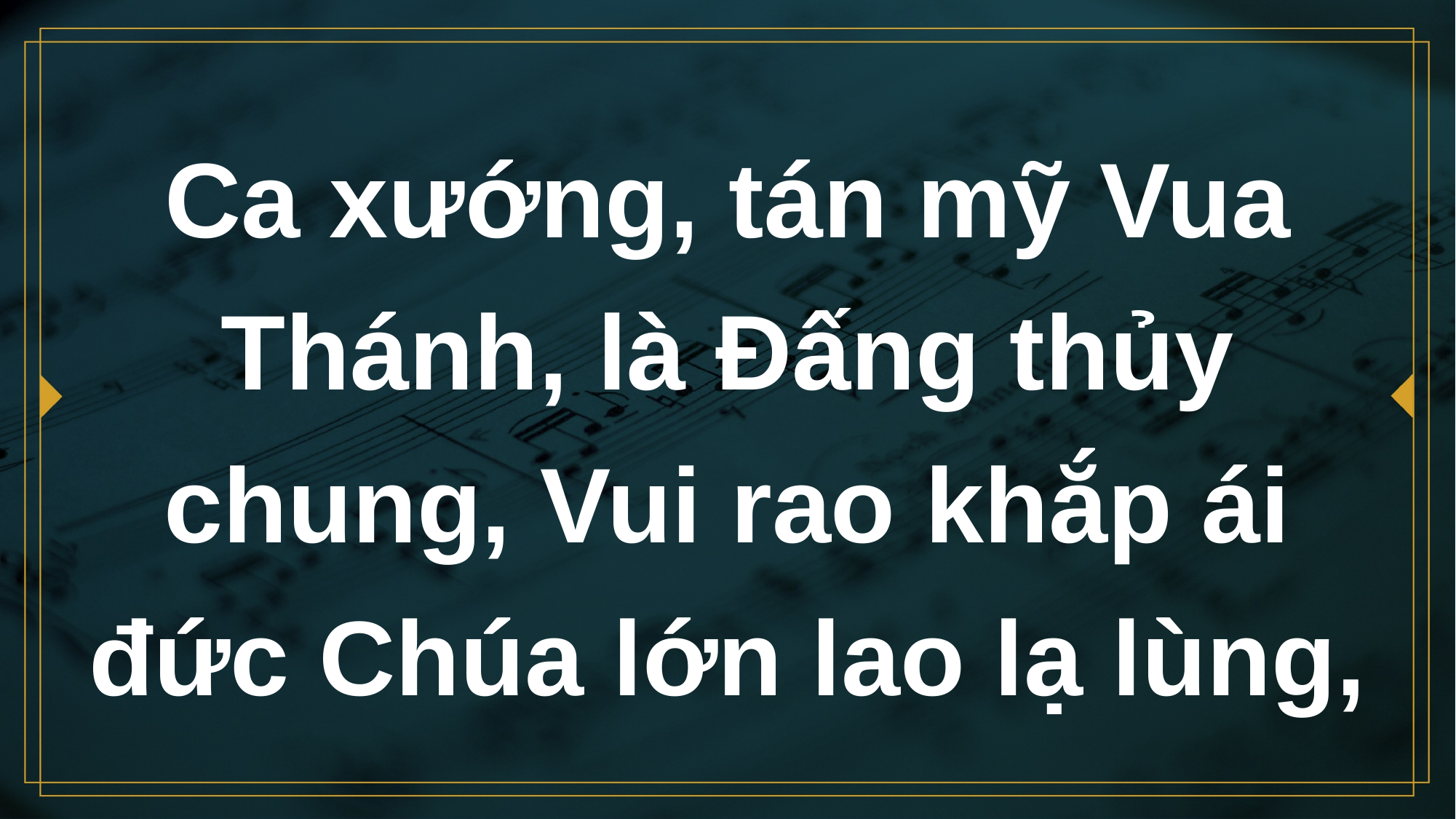

# Ca xướng, tán mỹ Vua Thánh, là Đấng thủy chung, Vui rao khắp ái đức Chúa lớn lao lạ lùng,